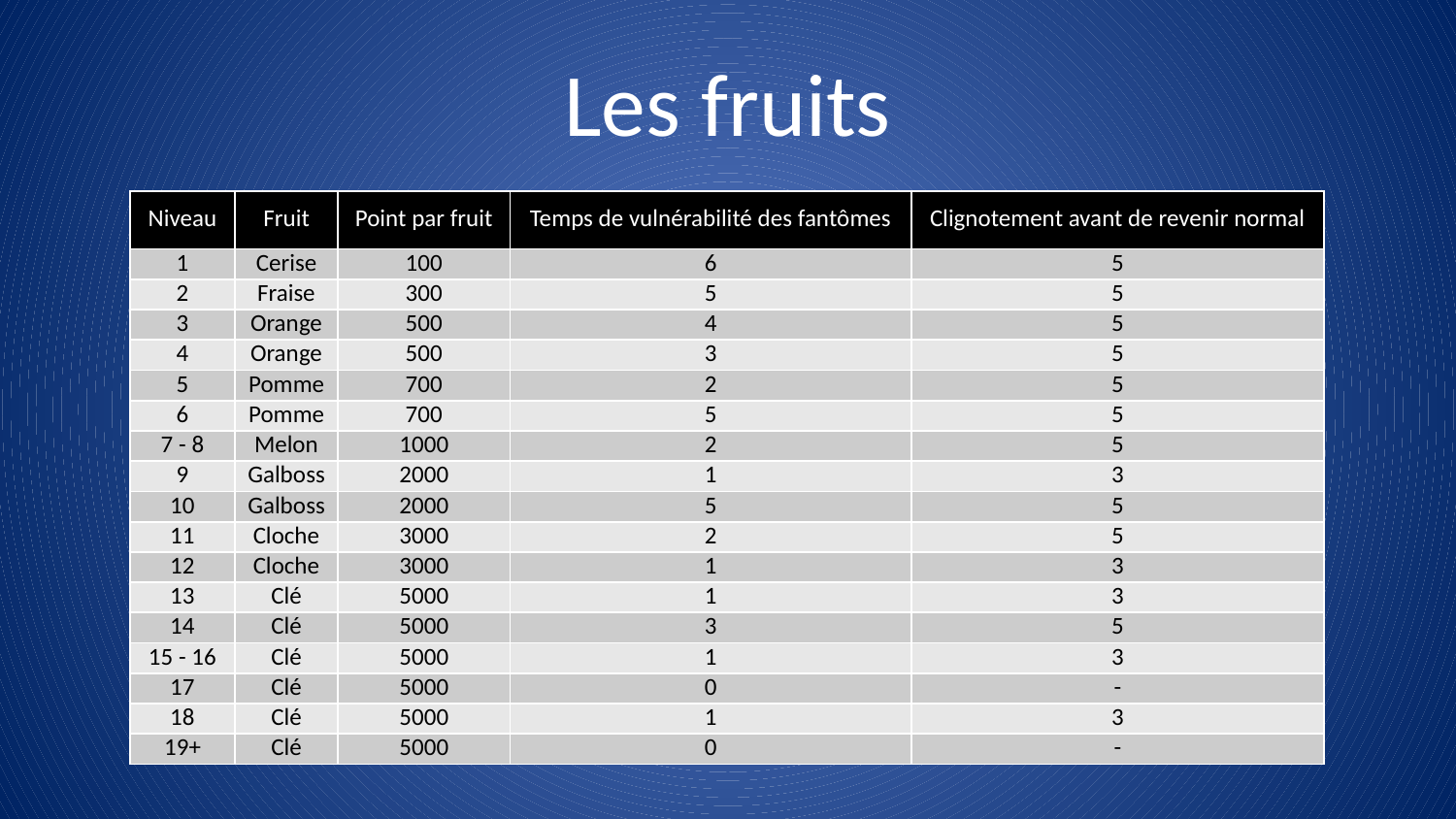

# Les fruits
| Niveau | Fruit | Point par fruit | Temps de vulnérabilité des fantômes | Clignotement avant de revenir normal |
| --- | --- | --- | --- | --- |
| 1 | Cerise | 100 | 6 | 5 |
| 2 | Fraise | 300 | 5 | 5 |
| 3 | Orange | 500 | 4 | 5 |
| 4 | Orange | 500 | 3 | 5 |
| 5 | Pomme | 700 | 2 | 5 |
| 6 | Pomme | 700 | 5 | 5 |
| 7 - 8 | Melon | 1000 | 2 | 5 |
| 9 | Galboss | 2000 | 1 | 3 |
| 10 | Galboss | 2000 | 5 | 5 |
| 11 | Cloche | 3000 | 2 | 5 |
| 12 | Cloche | 3000 | 1 | 3 |
| 13 | Clé | 5000 | 1 | 3 |
| 14 | Clé | 5000 | 3 | 5 |
| 15 - 16 | Clé | 5000 | 1 | 3 |
| 17 | Clé | 5000 | 0 | - |
| 18 | Clé | 5000 | 1 | 3 |
| 19+ | Clé | 5000 | 0 | - |